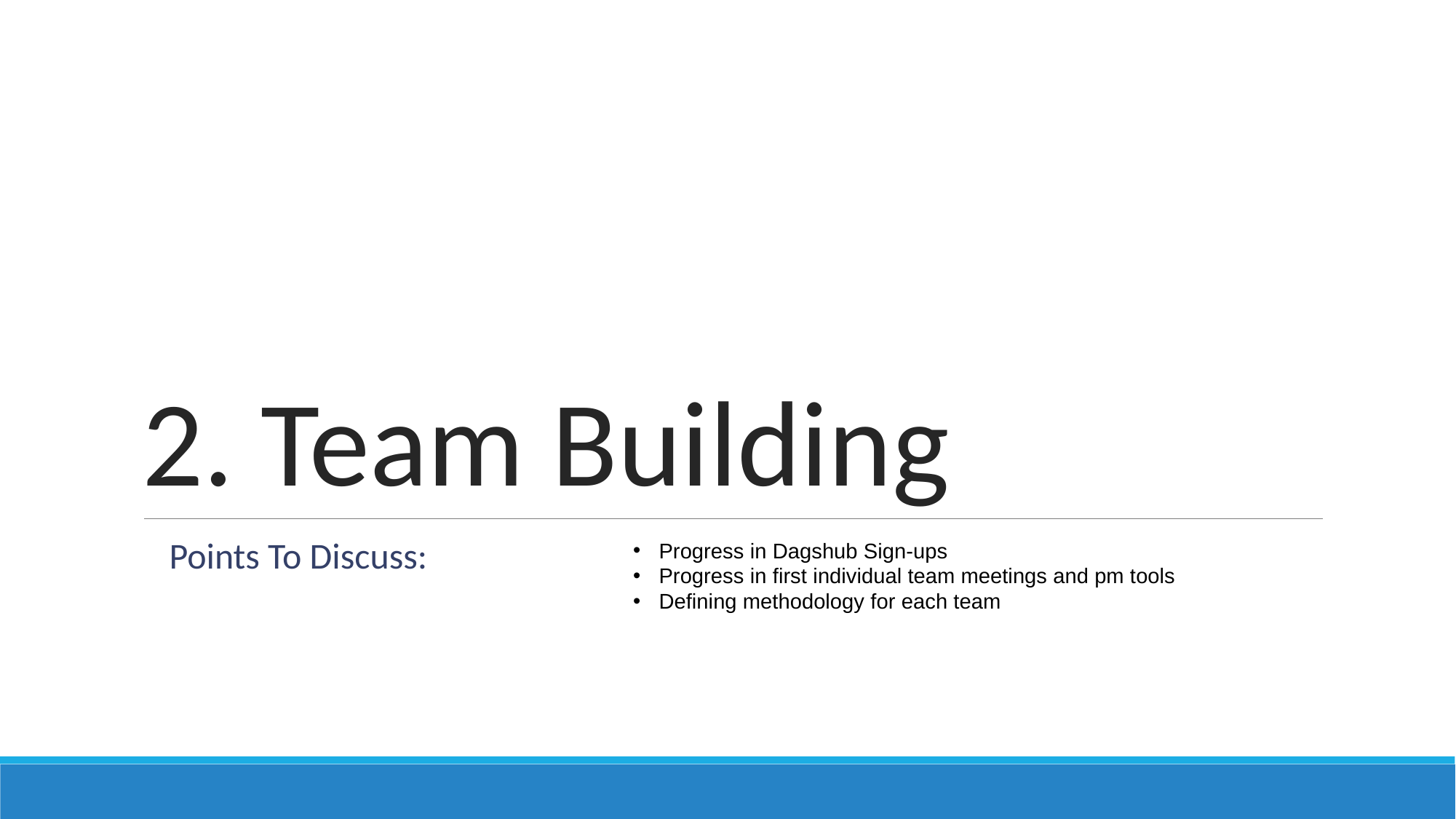

# 2. Team Building
Points To Discuss:
Progress in Dagshub Sign-ups
Progress in first individual team meetings and pm tools
Defining methodology for each team